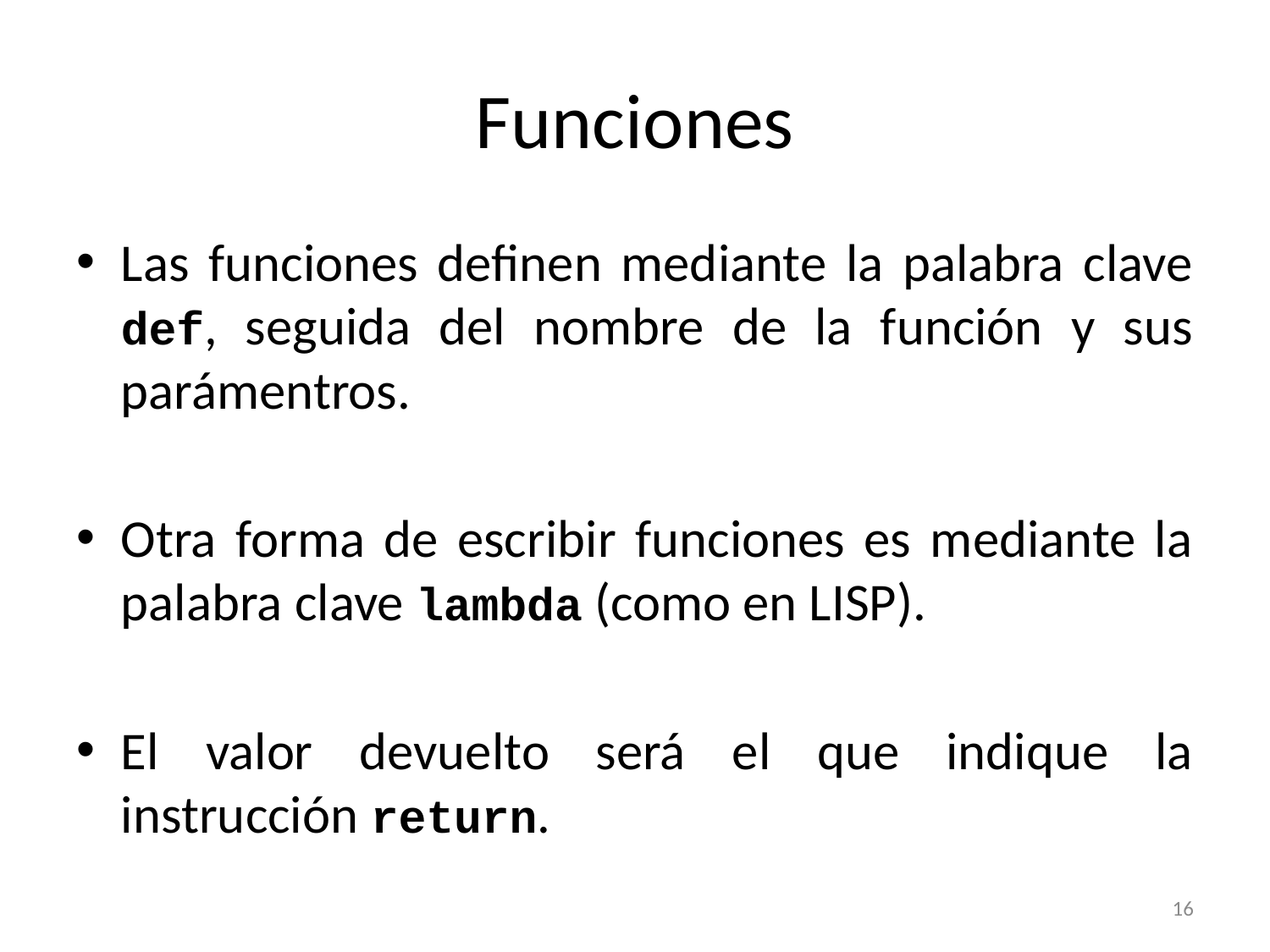

# Funciones
Las funciones definen mediante la palabra clave def, seguida del nombre de la función y sus parámentros.

Otra forma de escribir funciones es mediante la palabra clave lambda (como en LISP).

El valor devuelto será el que indique la instrucción return.
16